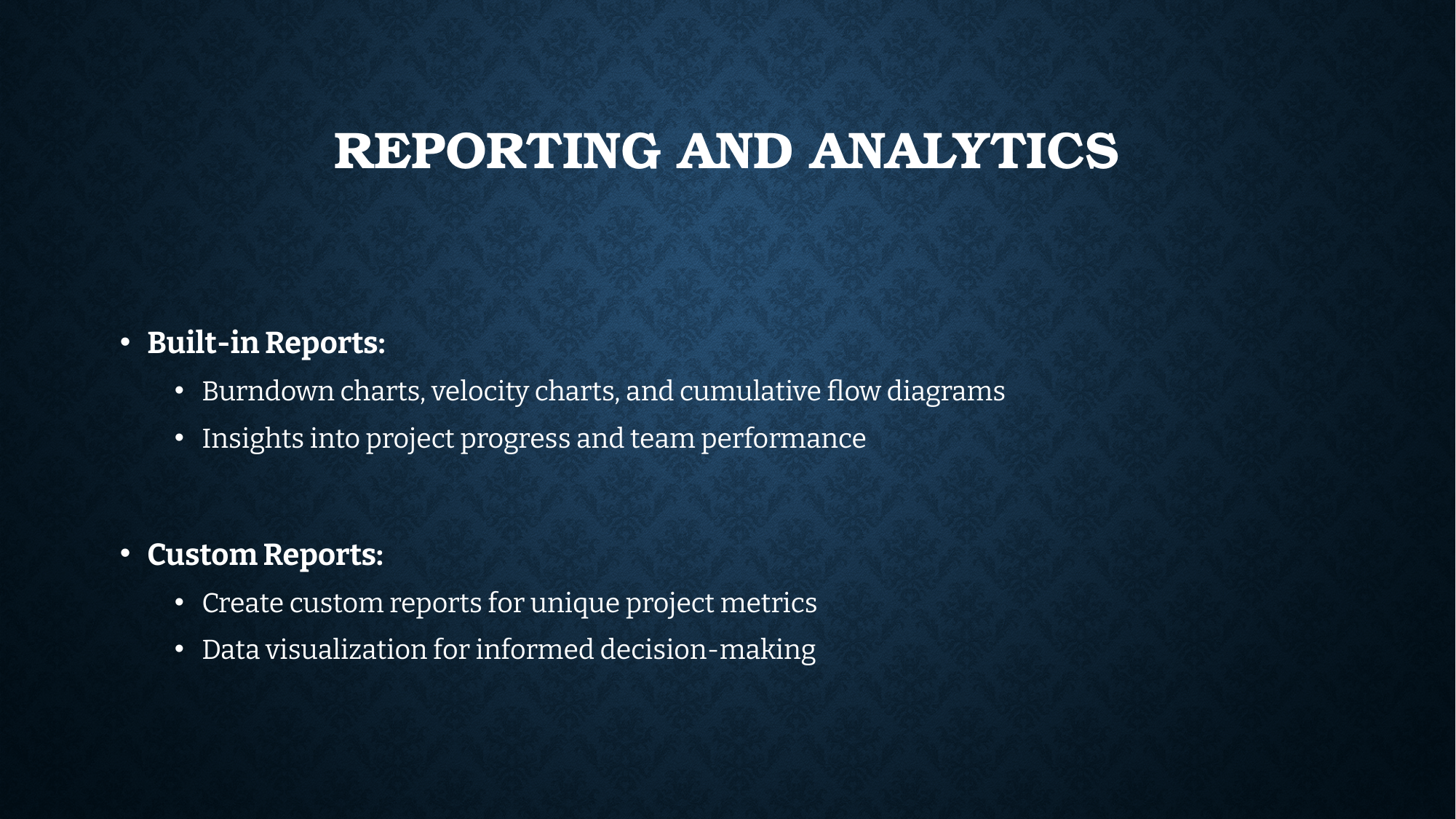

# Reporting and analytics
Built-in Reports:
Burndown charts, velocity charts, and cumulative flow diagrams
Insights into project progress and team performance

Custom Reports:
Create custom reports for unique project metrics
Data visualization for informed decision-making